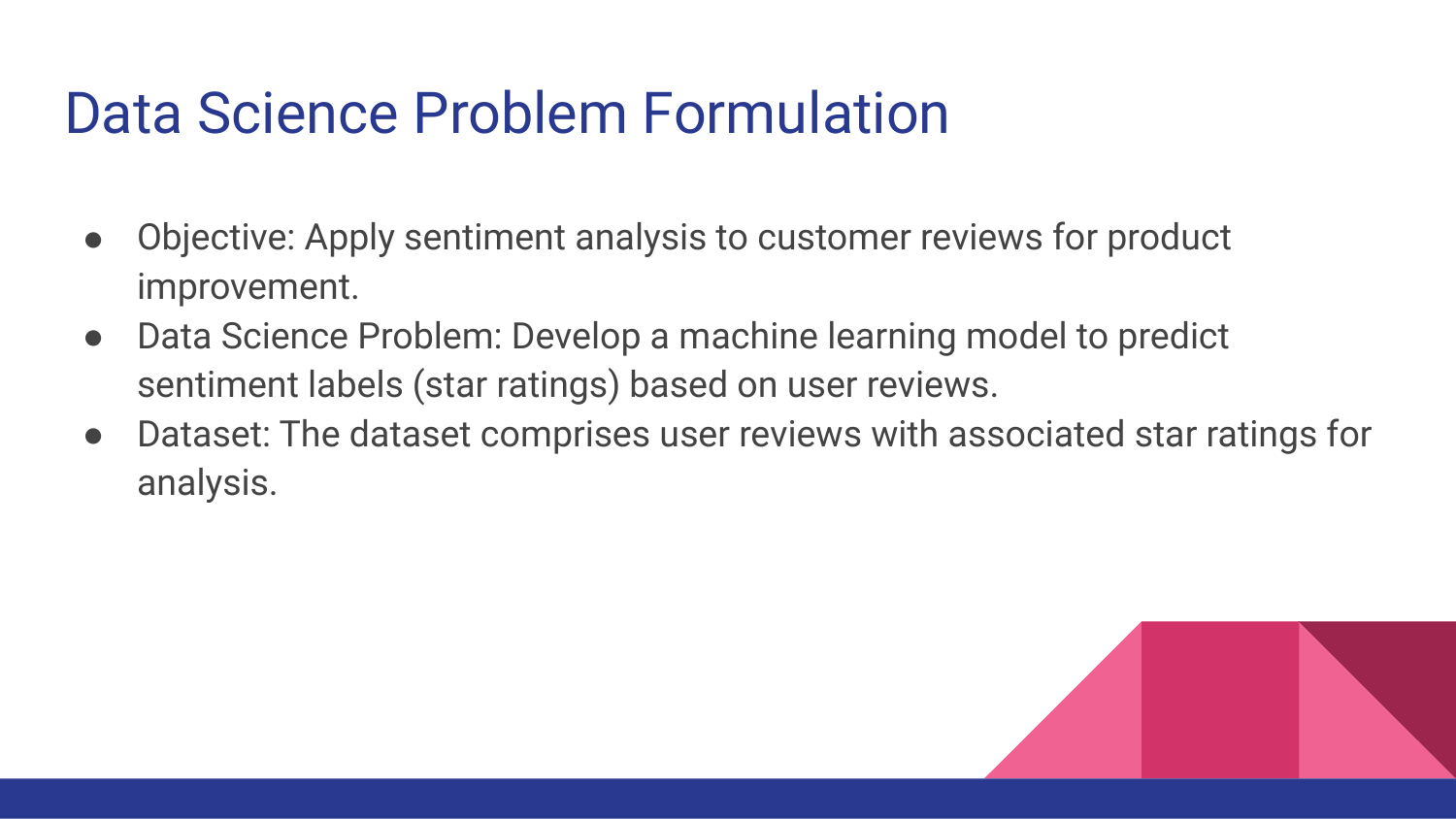

# Data Science Problem Formulation
Objective: Apply sentiment analysis to customer reviews for product improvement.
Data Science Problem: Develop a machine learning model to predict sentiment labels (star ratings) based on user reviews.
Dataset: The dataset comprises user reviews with associated star ratings for analysis.